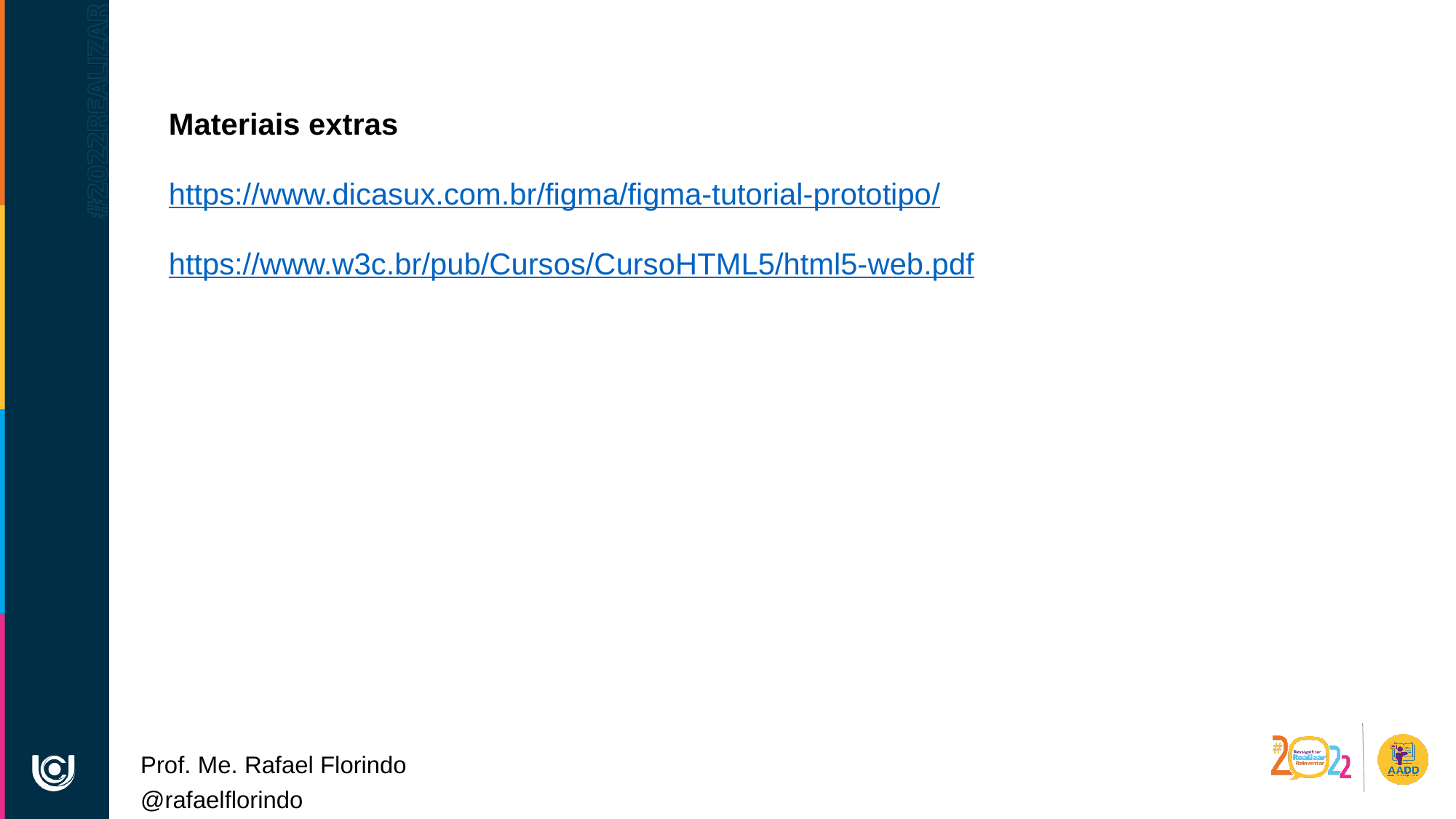

Materiais extras
https://www.dicasux.com.br/figma/figma-tutorial-prototipo/
https://www.w3c.br/pub/Cursos/CursoHTML5/html5-web.pdf

Prof. Me. Rafael Florindo
@rafaelflorindo